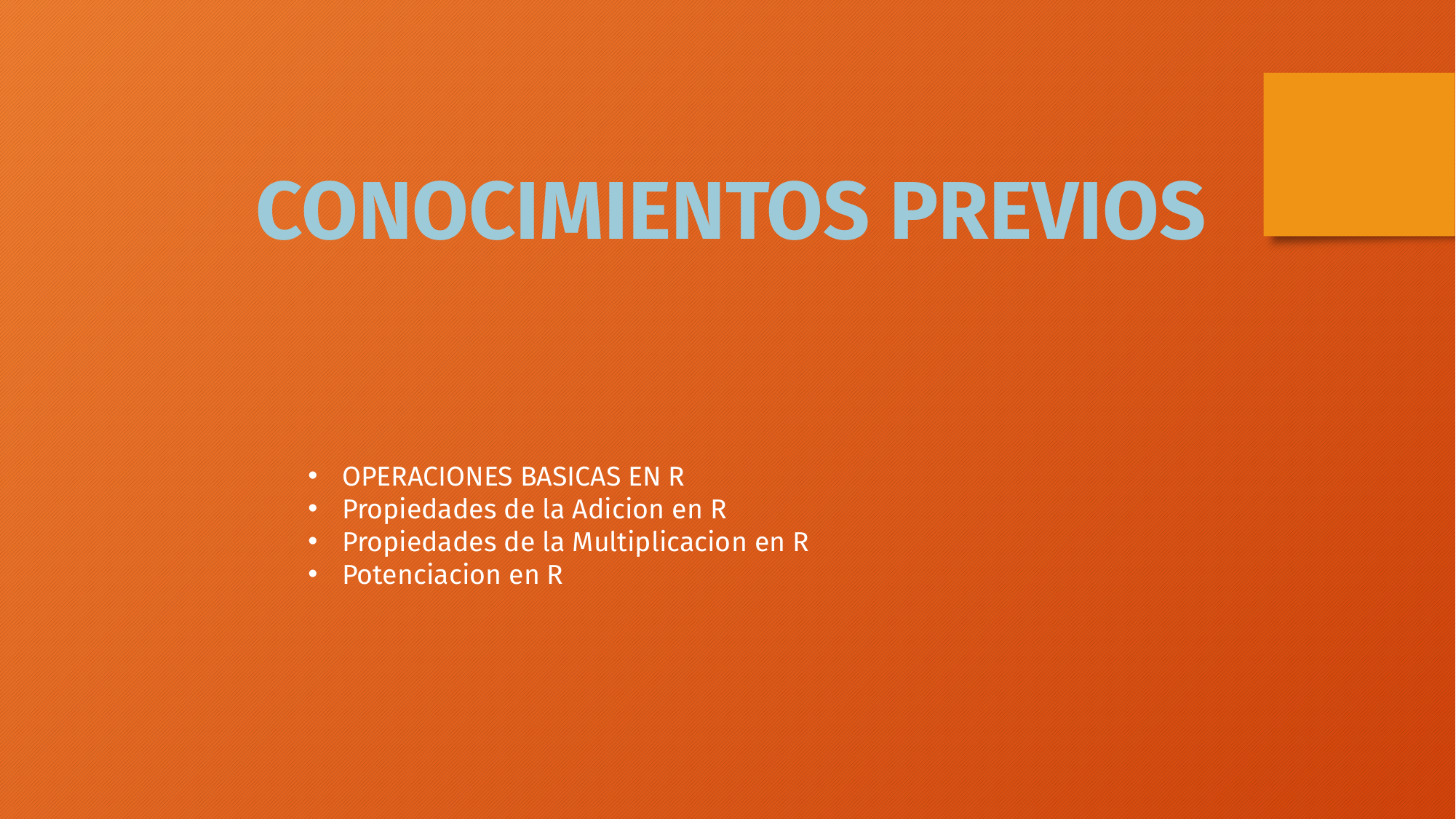

CONOCIMIENTOS PREVIOS

OPERACIONES BASICAS EN R
Propiedades de la Adicion en R
Propiedades de la Multiplicacion en R
Potenciacion en R